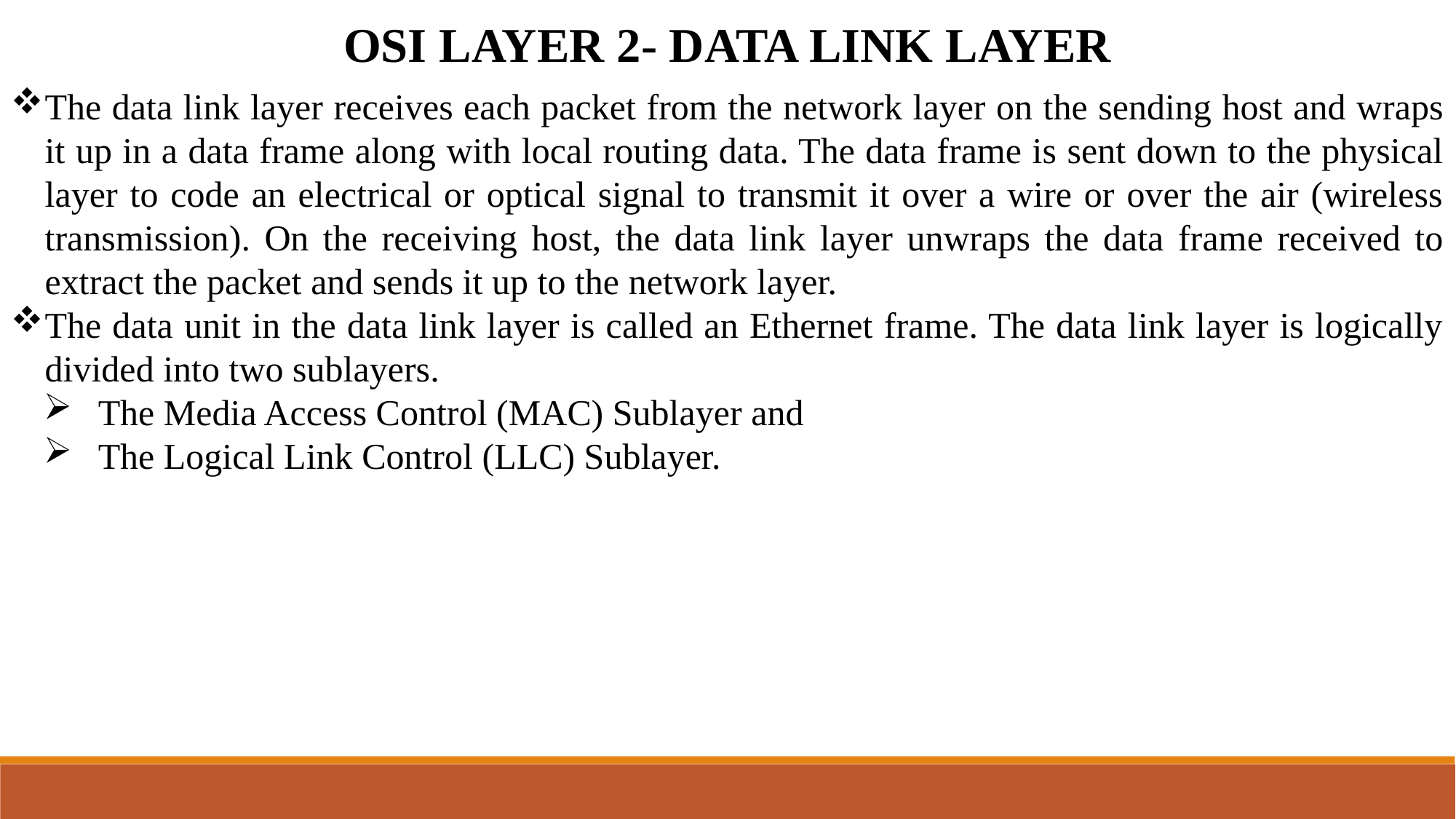

OSI LAYER 2- DATA LINK LAYER
The data link layer receives each packet from the network layer on the sending host and wraps it up in a data frame along with local routing data. The data frame is sent down to the physical layer to code an electrical or optical signal to transmit it over a wire or over the air (wireless transmission). On the receiving host, the data link layer unwraps the data frame received to extract the packet and sends it up to the network layer.
The data unit in the data link layer is called an Ethernet frame. The data link layer is logically divided into two sublayers.
The Media Access Control (MAC) Sublayer and
The Logical Link Control (LLC) Sublayer.